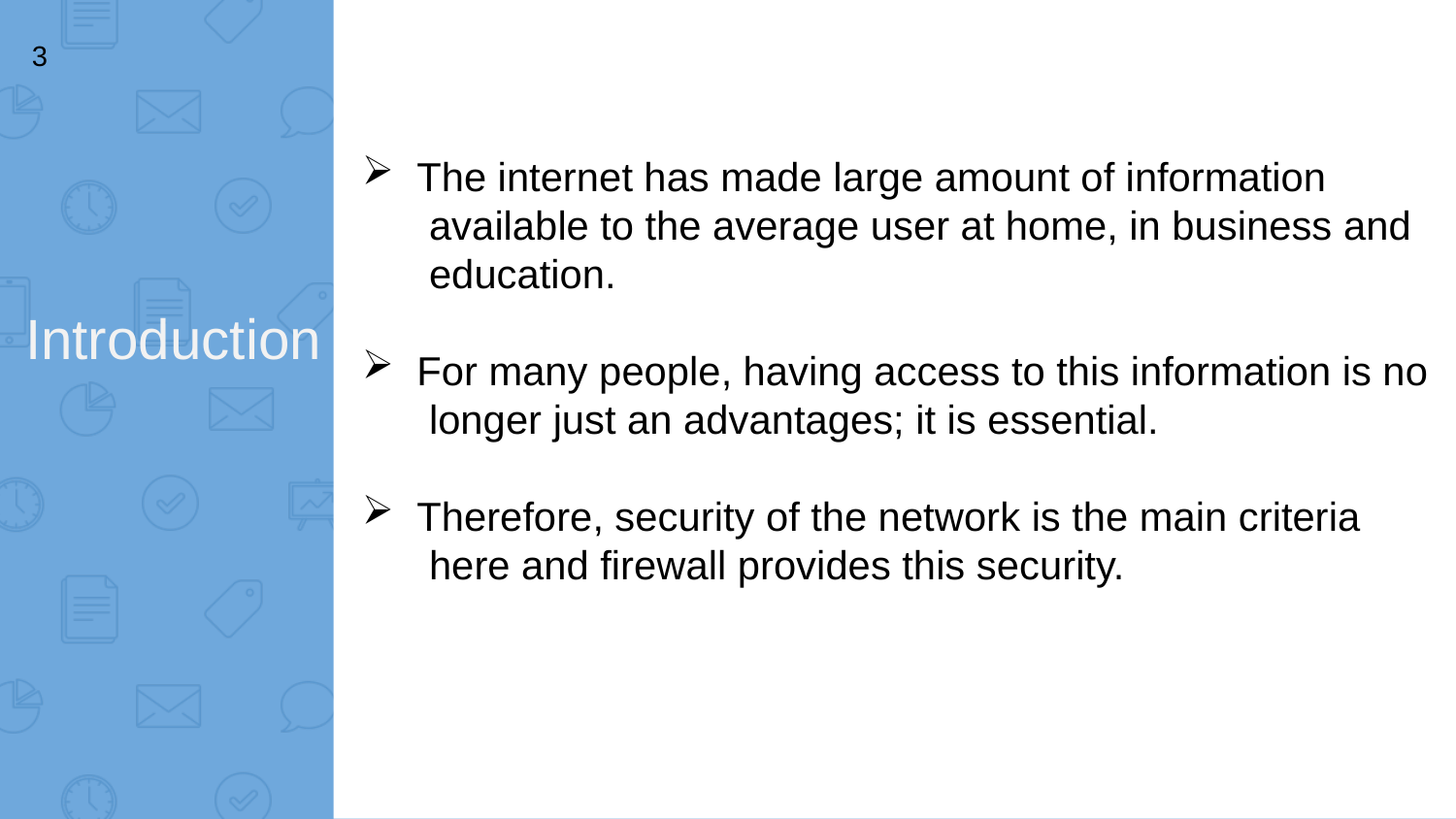

3
The internet has made large amount of information
      available to the average user at home, in business and
      education.

For many people, having access to this information is no
      longer just an advantages; it is essential.

Therefore, security of the network is the main criteria
      here and firewall provides this security.
Introduction